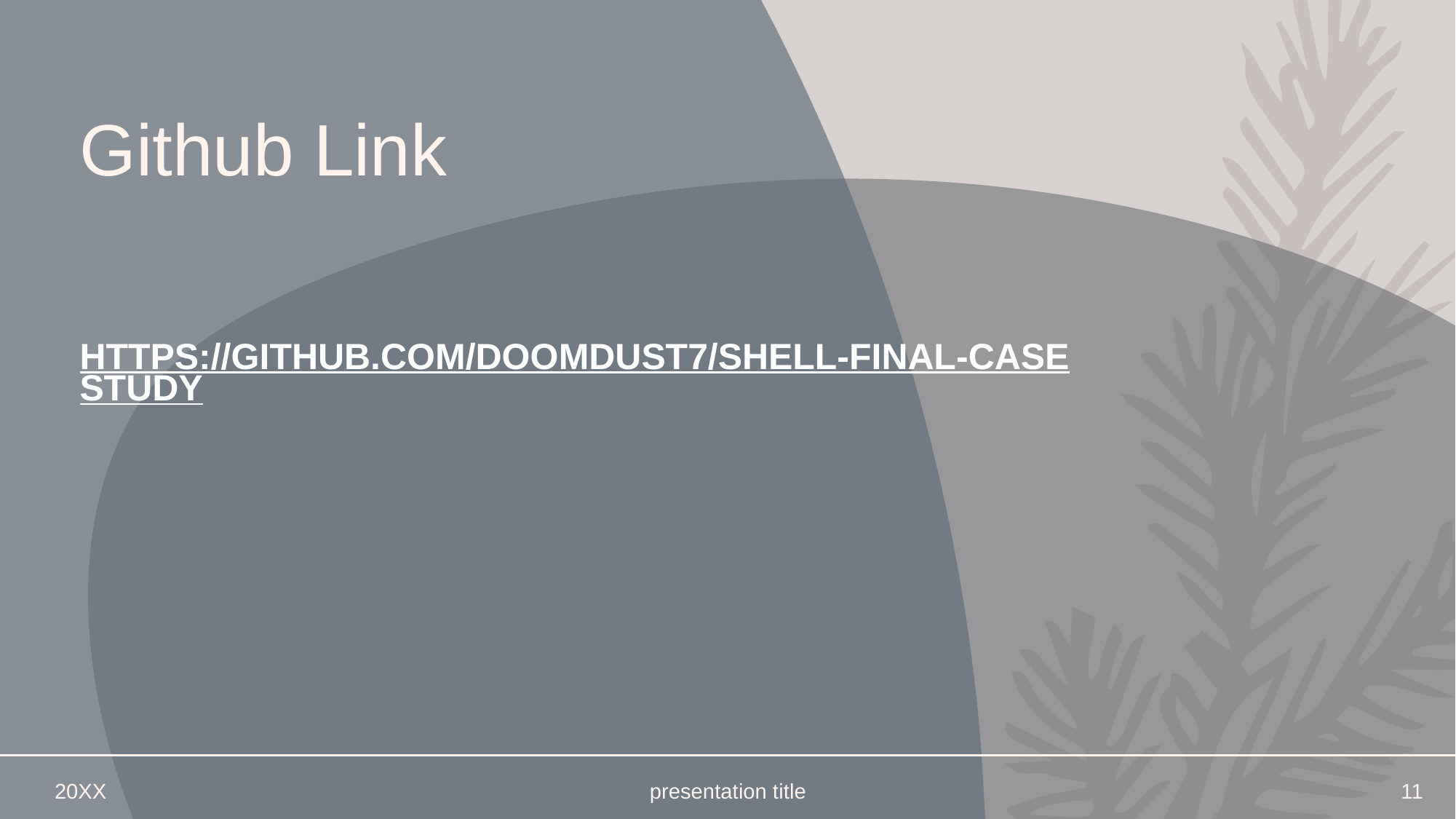

# Github Link
https://github.com/DoomDust7/Shell-Final-CaseStudy
20XX
presentation title
11